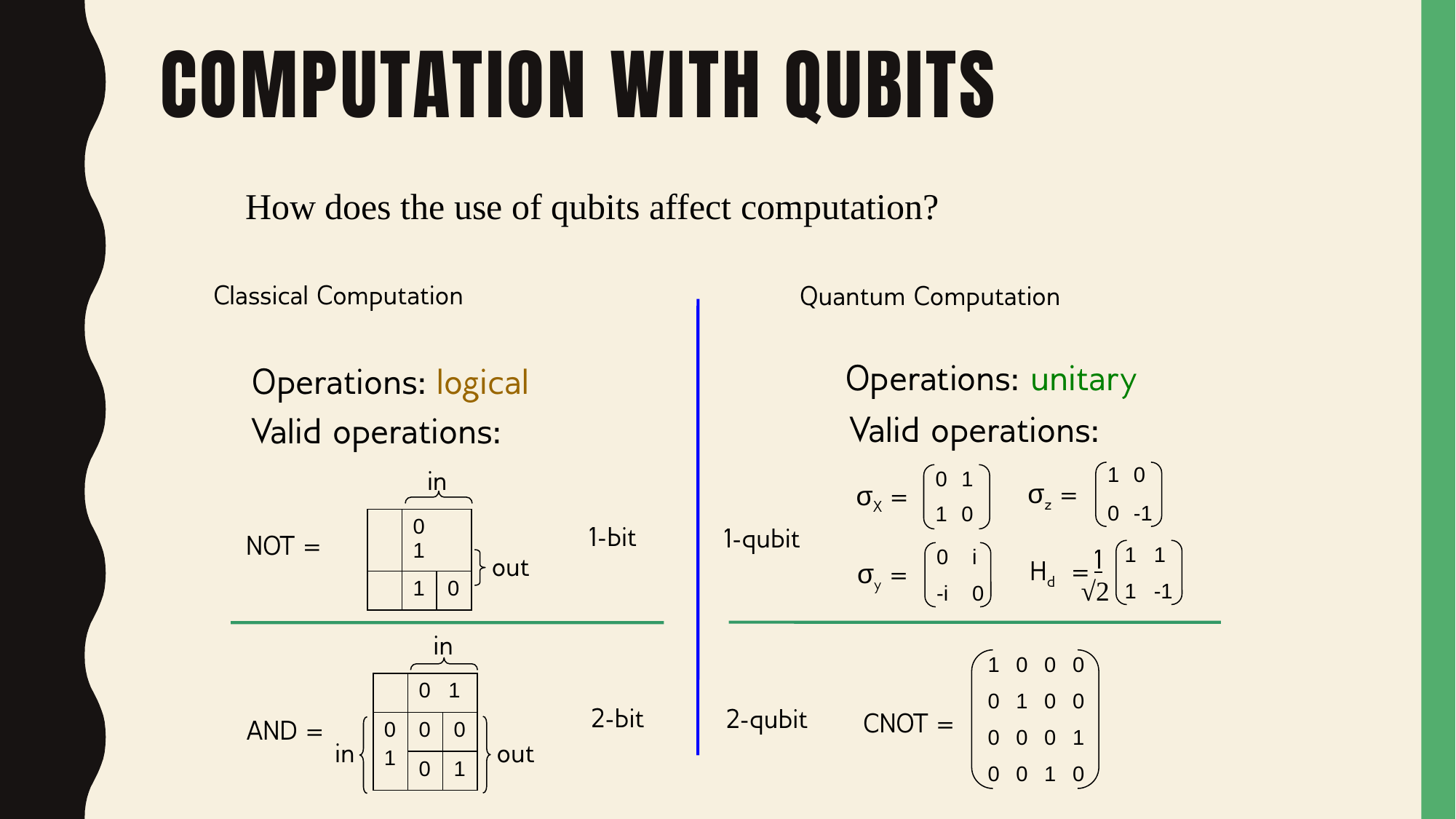

# Computation with Qubits
How does the use of qubits affect computation?
Classical Computation
Quantum Computation
Operations: unitary
Valid operations:

σz =
σX =
1-qubit
1

Hd  =
σy =
√2

2-qubit
CNOT =

Operations: logical
Valid operations:
| 1 | 0 |
| --- | --- |
| 0 | -1 |
in
| 0 | 1 |
| --- | --- |
| 1 | 0 |

|  | 0 1 |  |
| --- | --- | --- |
|  | 1 | 0 |
1-bit
NOT =
| 1 | 1 |
| --- | --- |
| 1 | -1 |
| 0 | i |
| --- | --- |
| -i | 0 |
out

in

| 1 | 0 | 0 | 0 |
| --- | --- | --- | --- |
| 0 | 1 | 0 | 0 |
| 0 | 0 | 0 | 1 |
| 0 | 0 | 1 | 0 |
|  | 0 1 |  |
| --- | --- | --- |
| 0 1 | 0 | 0 |
|  | 0 | 1 |
2-bit
AND =

out
in